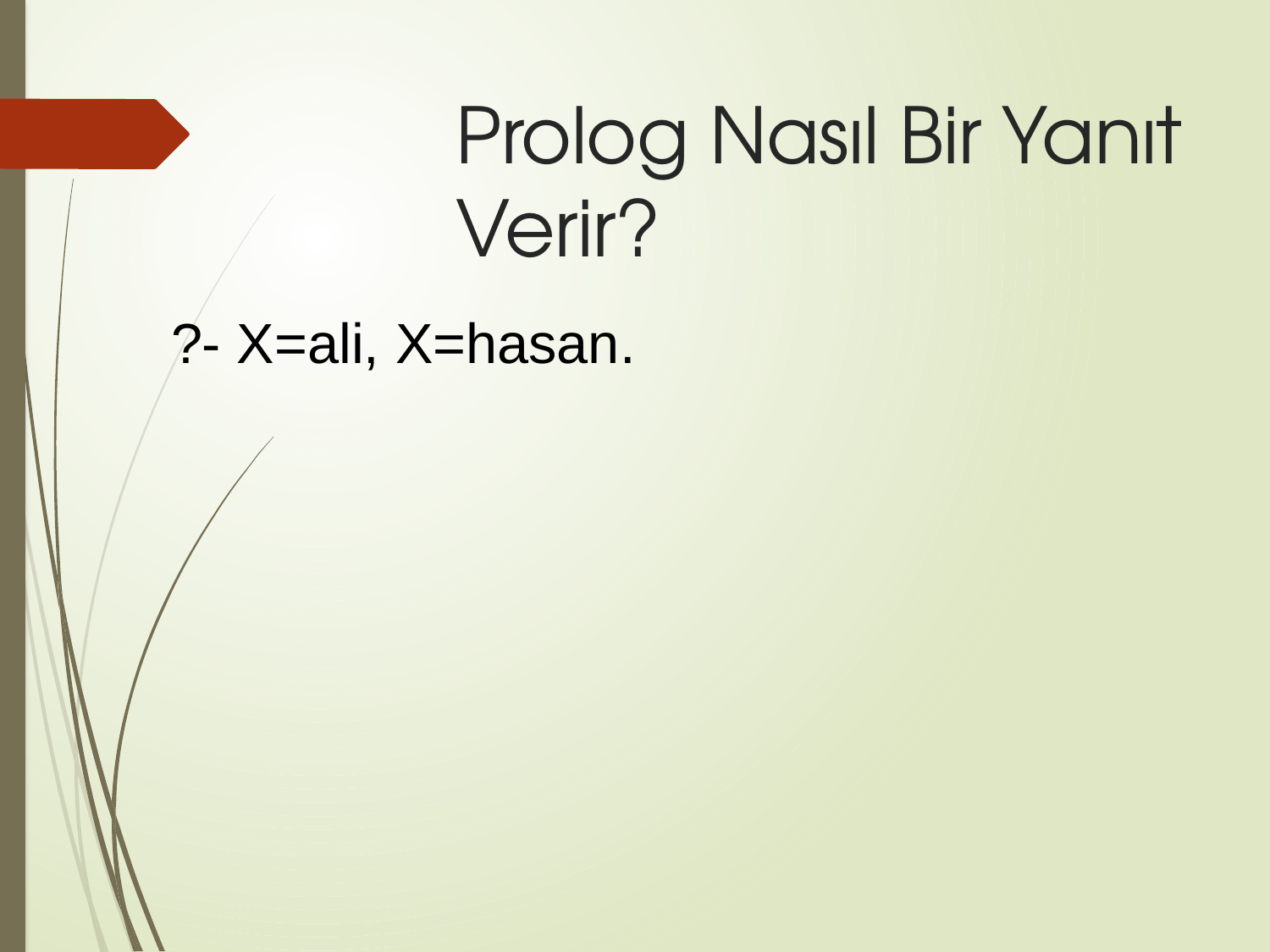

# Prolog Nasıl Bir Yanıt Verir?
?- X=ali, X=hasan.